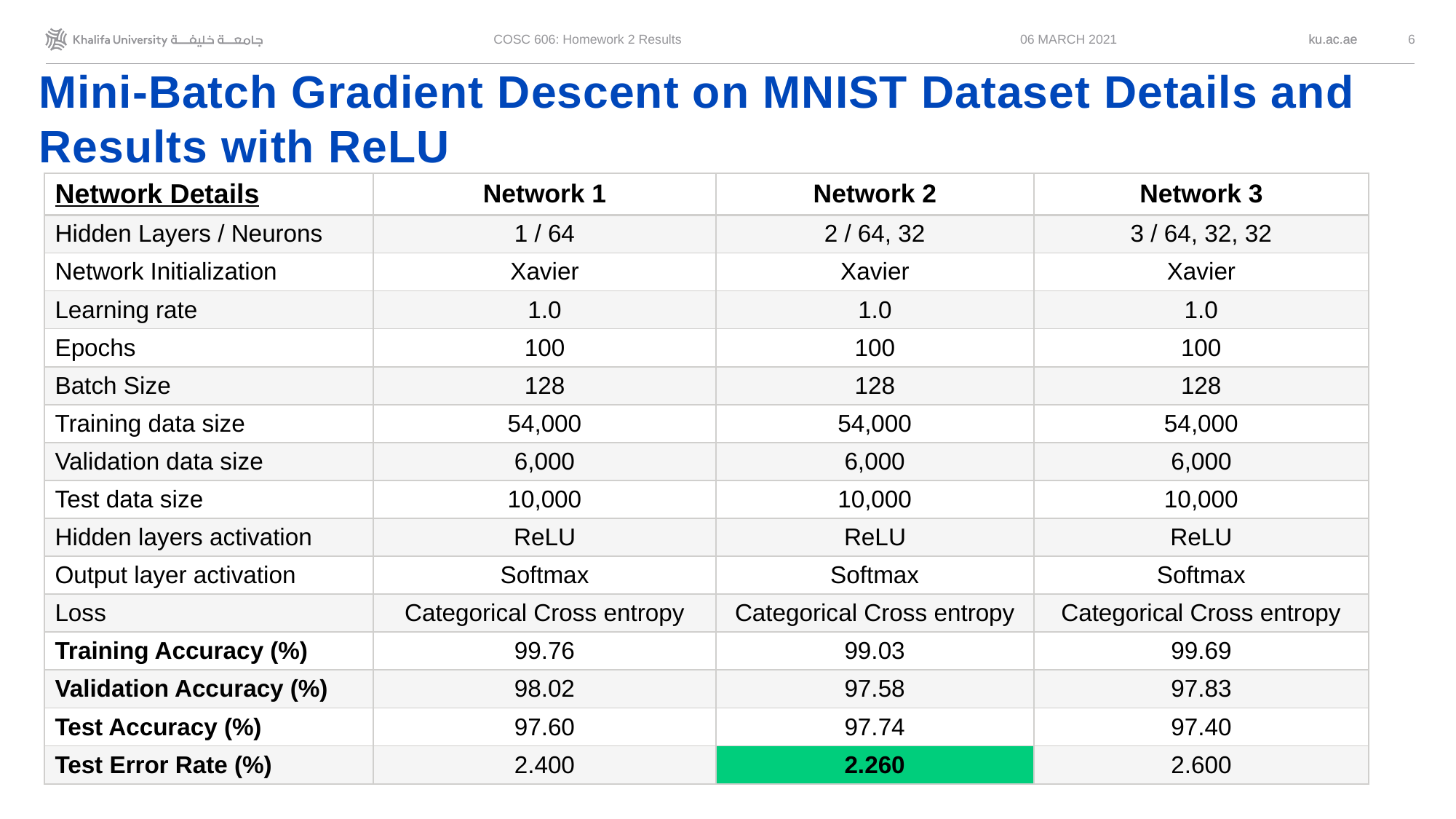

COSC 606: Homework 2 Results

06 MARCH 2021

6
# Mini-Batch Gradient Descent on MNIST Dataset Details and Results with ReLU
| Network Details | Network 1 | Network 2 | Network 3 |
| --- | --- | --- | --- |
| Hidden Layers / Neurons | 1 / 64 | 2 / 64, 32 | 3 / 64, 32, 32 |
| Network Initialization | Xavier | Xavier | Xavier |
| Learning rate | 1.0 | 1.0 | 1.0 |
| Epochs | 100 | 100 | 100 |
| Batch Size | 128 | 128 | 128 |
| Training data size | 54,000 | 54,000 | 54,000 |
| Validation data size | 6,000 | 6,000 | 6,000 |
| Test data size | 10,000 | 10,000 | 10,000 |
| Hidden layers activation | ReLU | ReLU | ReLU |
| Output layer activation | Softmax | Softmax | Softmax |
| Loss | Categorical Cross entropy | Categorical Cross entropy | Categorical Cross entropy |
| Training Accuracy (%) | 99.76 | 99.03 | 99.69 |
| Validation Accuracy (%) | 98.02 | 97.58 | 97.83 |
| Test Accuracy (%) | 97.60 | 97.74 | 97.40 |
| Test Error Rate (%) | 2.400 | 2.260 | 2.600 |